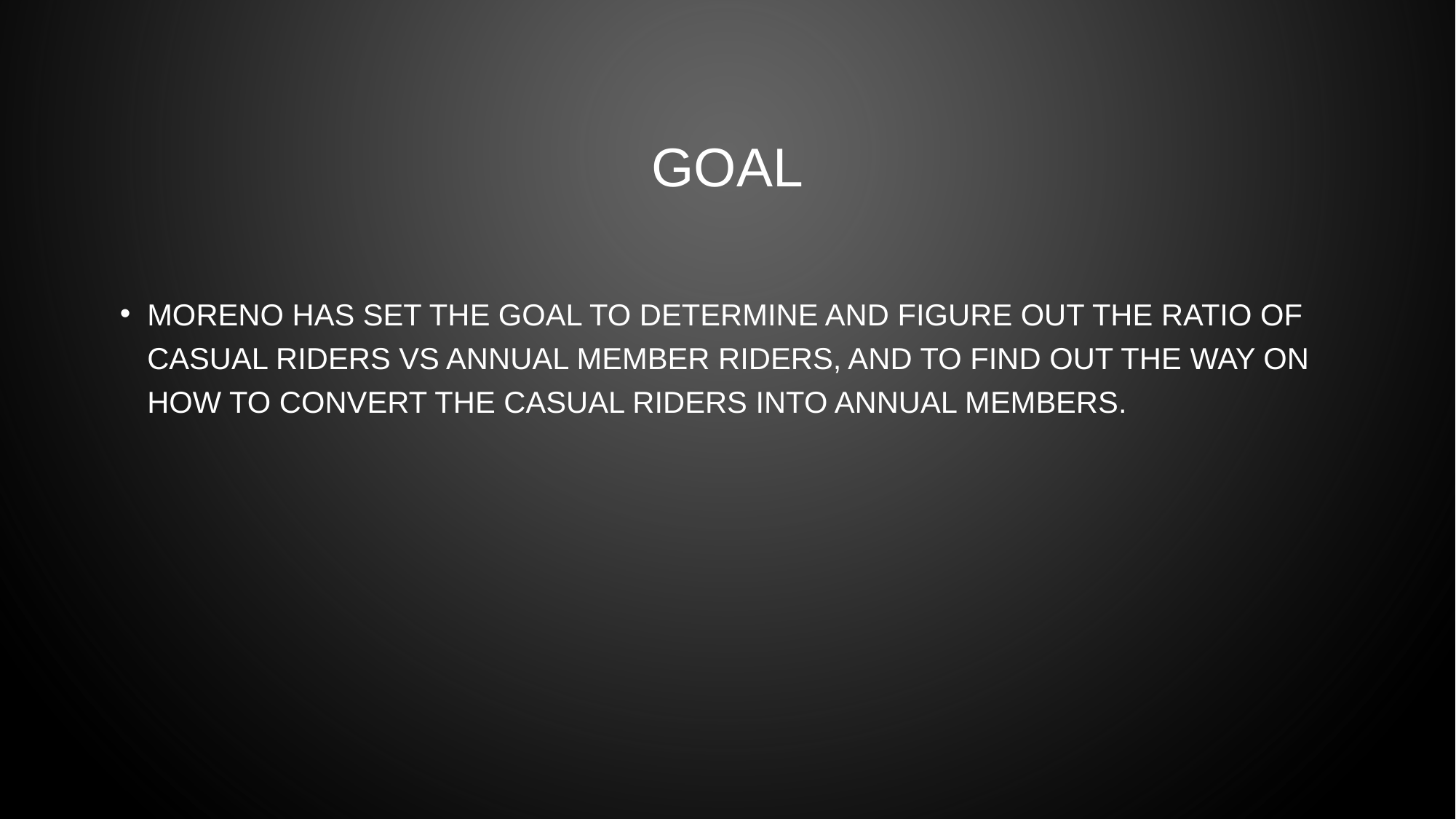

# Goal
Moreno has set the goal to determine and figure out the ratio of Casual riders vs Annual Member Riders, and to find out the way on how to convert the Casual Riders into Annual Members.